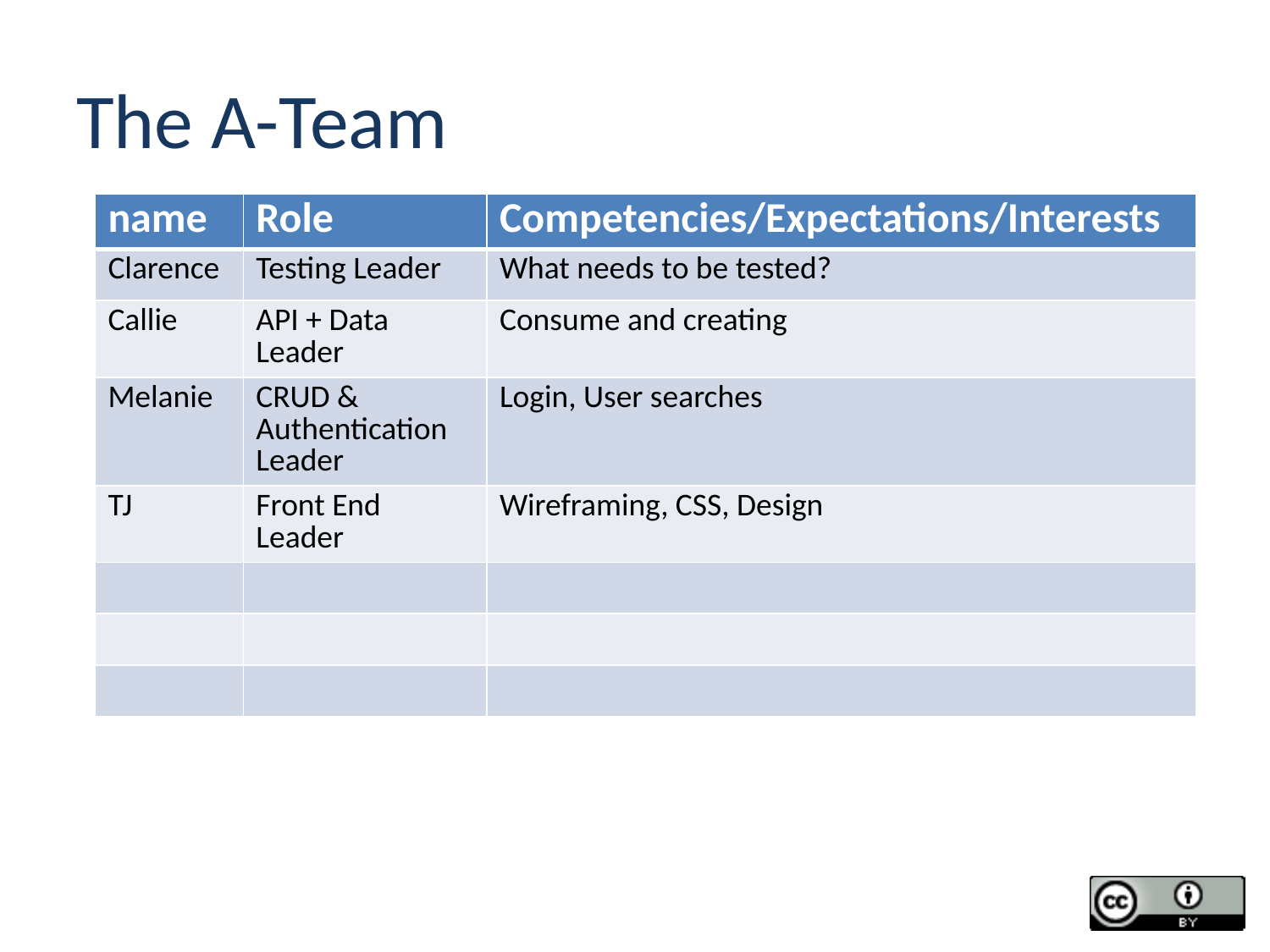

# The A-Team
| name | Role | Competencies/Expectations/Interests |
| --- | --- | --- |
| Clarence | Testing Leader | What needs to be tested? |
| Callie | API + Data Leader | Consume and creating |
| Melanie | CRUD & Authentication Leader | Login, User searches |
| TJ | Front End Leader | Wireframing, CSS, Design |
|  |  |  |
|  |  |  |
|  |  |  |